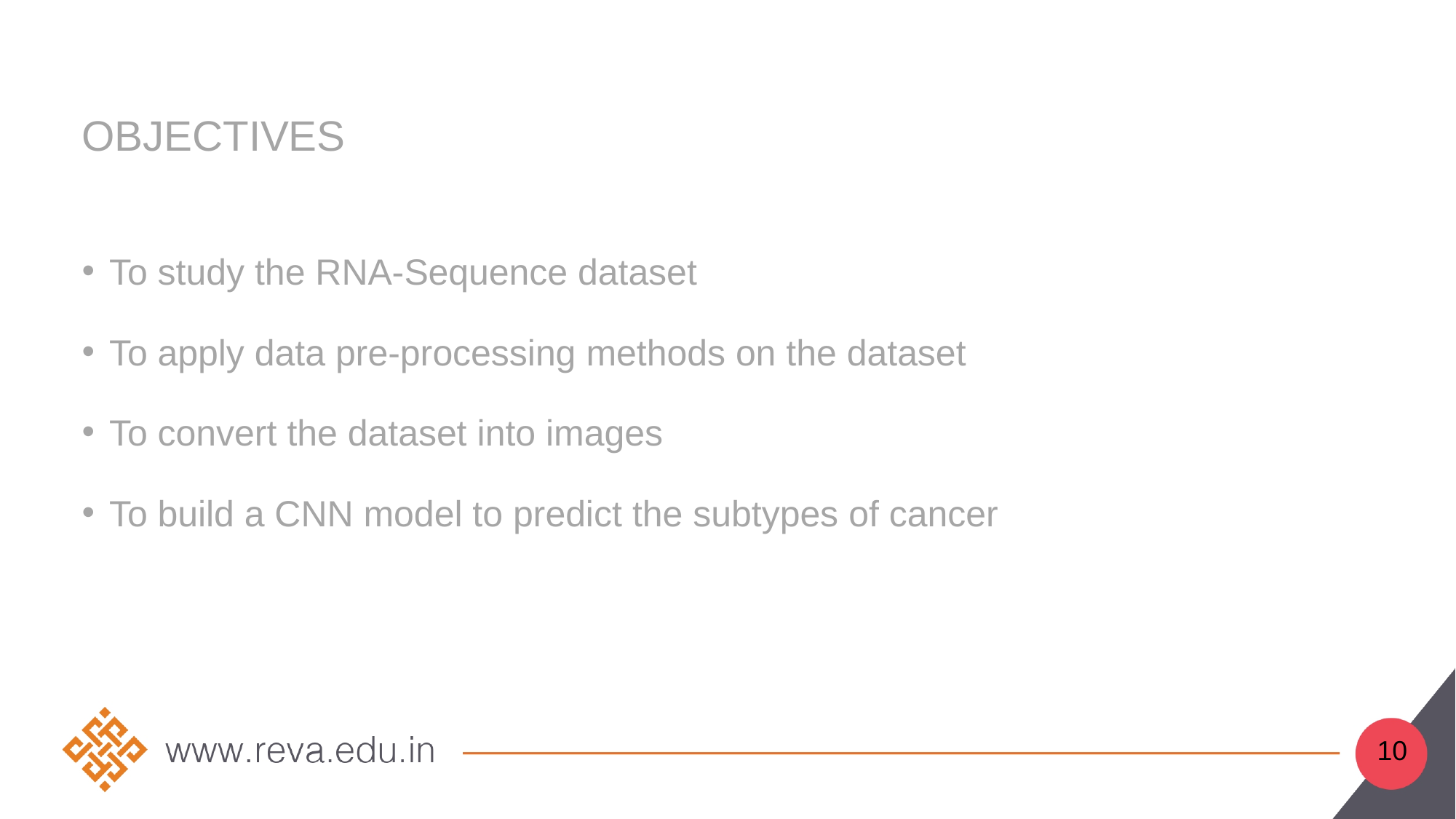

# objectives
To study the RNA-Sequence dataset
To apply data pre-processing methods on the dataset
To convert the dataset into images
To build a CNN model to predict the subtypes of cancer
10